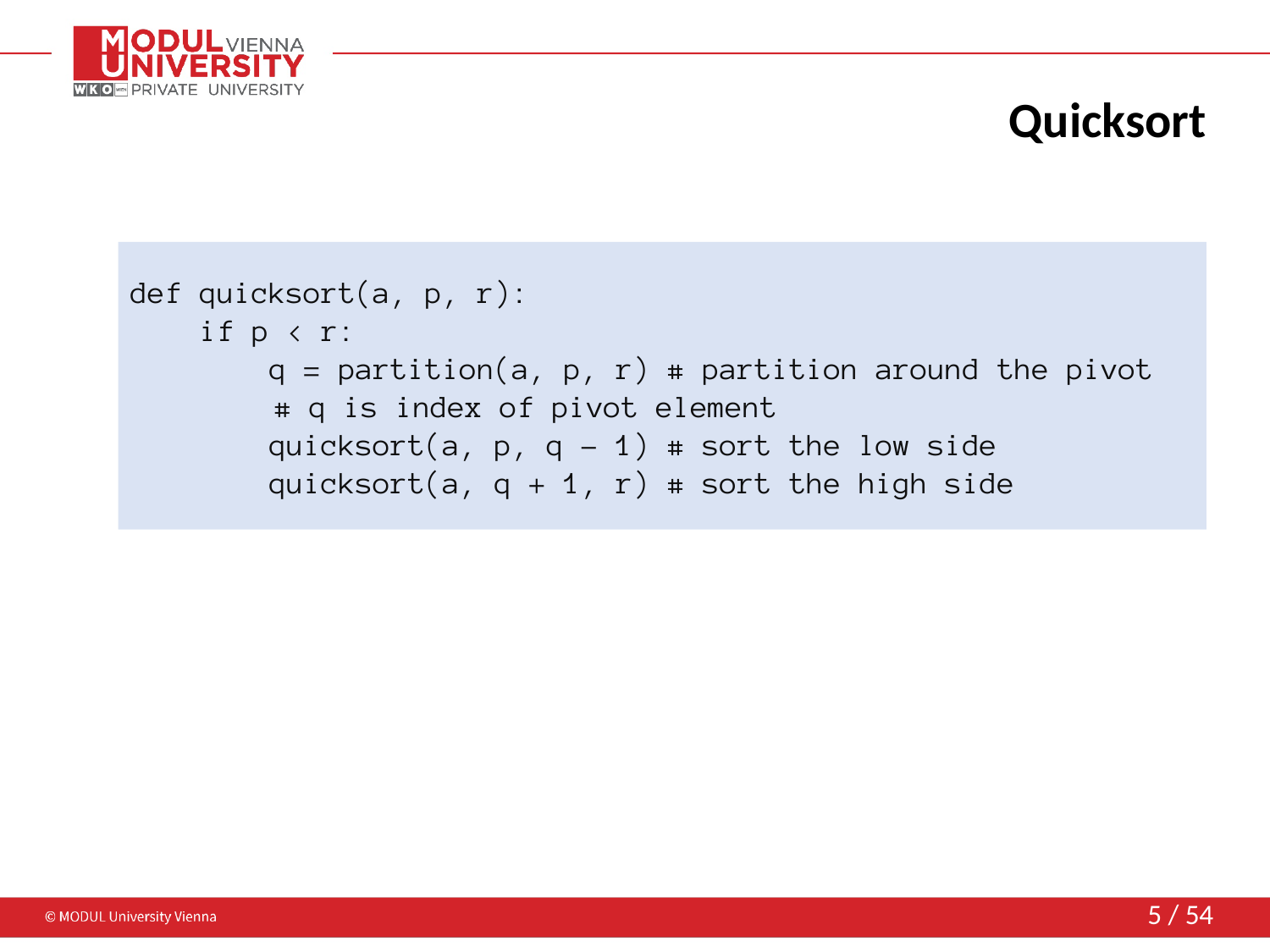

# Quicksort
def quicksort(a, p, r):
    if p < r:
        q = partition(a, p, r) # partition around the pivot
	 # q is index of pivot element
        quicksort(a, p, q - 1) # sort the low side
        quicksort(a, q + 1, r) # sort the high side